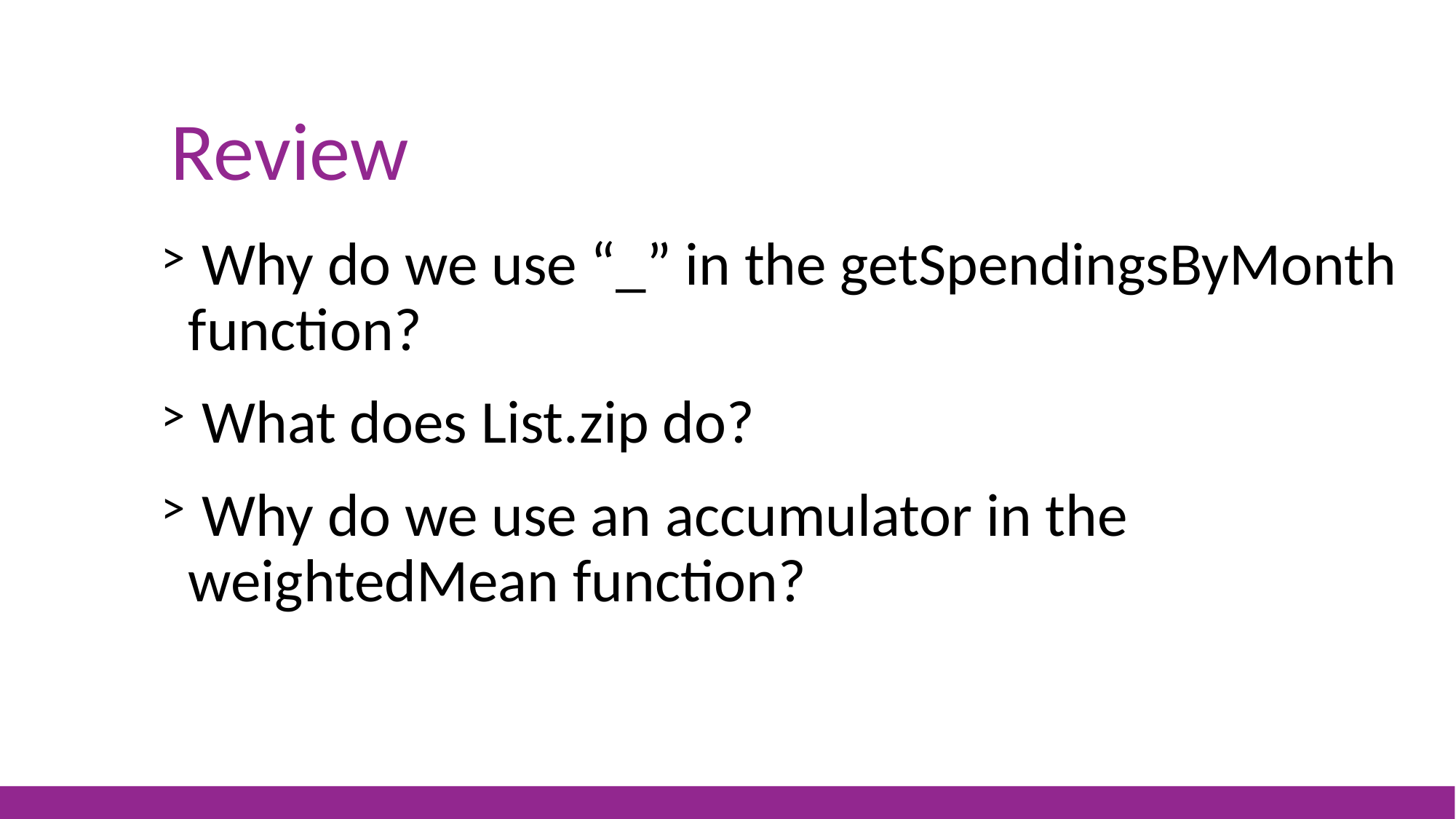

# Review
 Why do we use “_” in the getSpendingsByMonth function?
 What does List.zip do?
 Why do we use an accumulator in the weightedMean function?